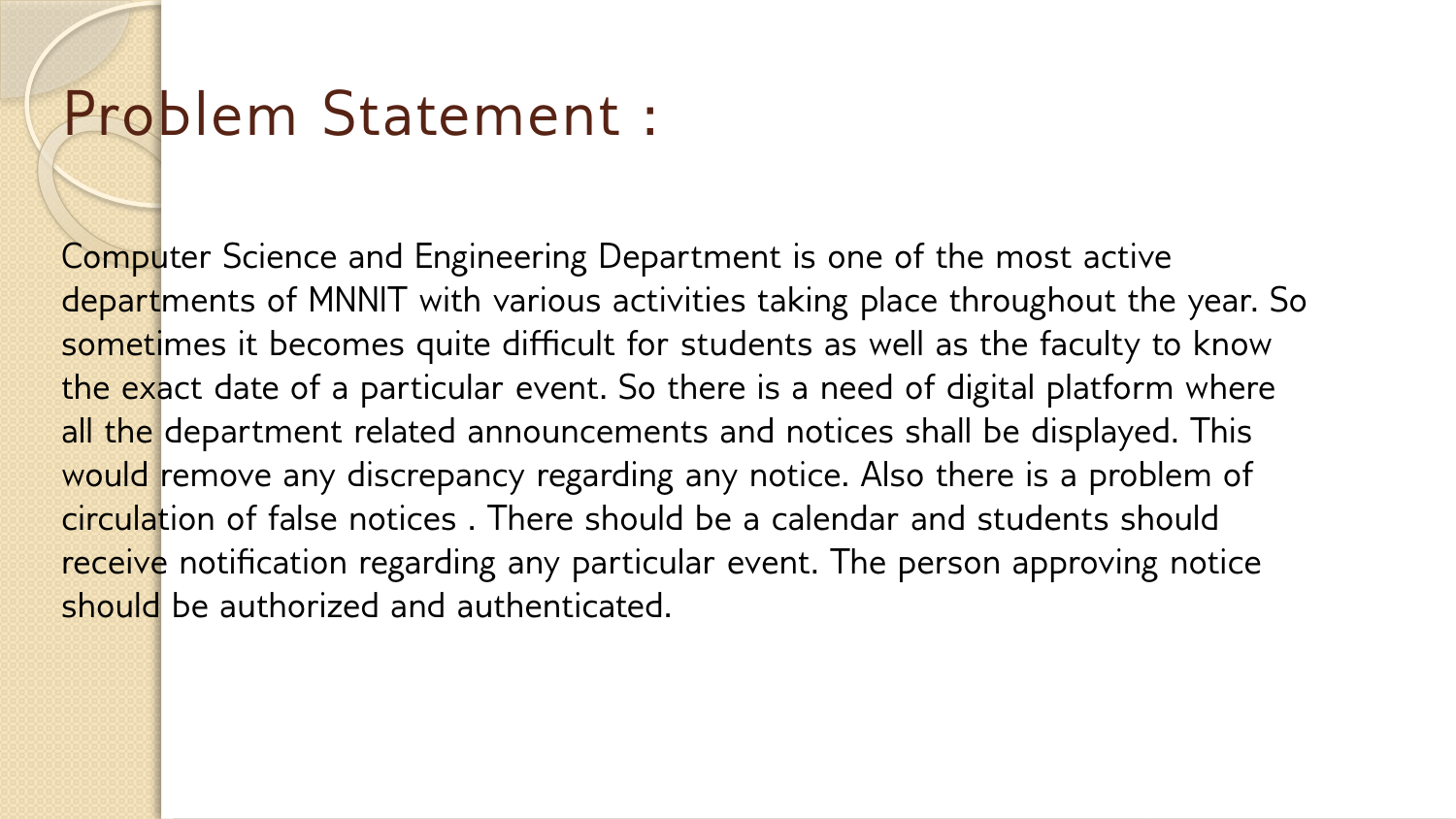

# Problem Statement :
Computer Science and Engineering Department is one of the most active departments of MNNIT with various activities taking place throughout the year. So sometimes it becomes quite difficult for students as well as the faculty to know the exact date of a particular event. So there is a need of digital platform where all the department related announcements and notices shall be displayed. This would remove any discrepancy regarding any notice. Also there is a problem of circulation of false notices . There should be a calendar and students should receive notification regarding any particular event. The person approving notice should be authorized and authenticated.